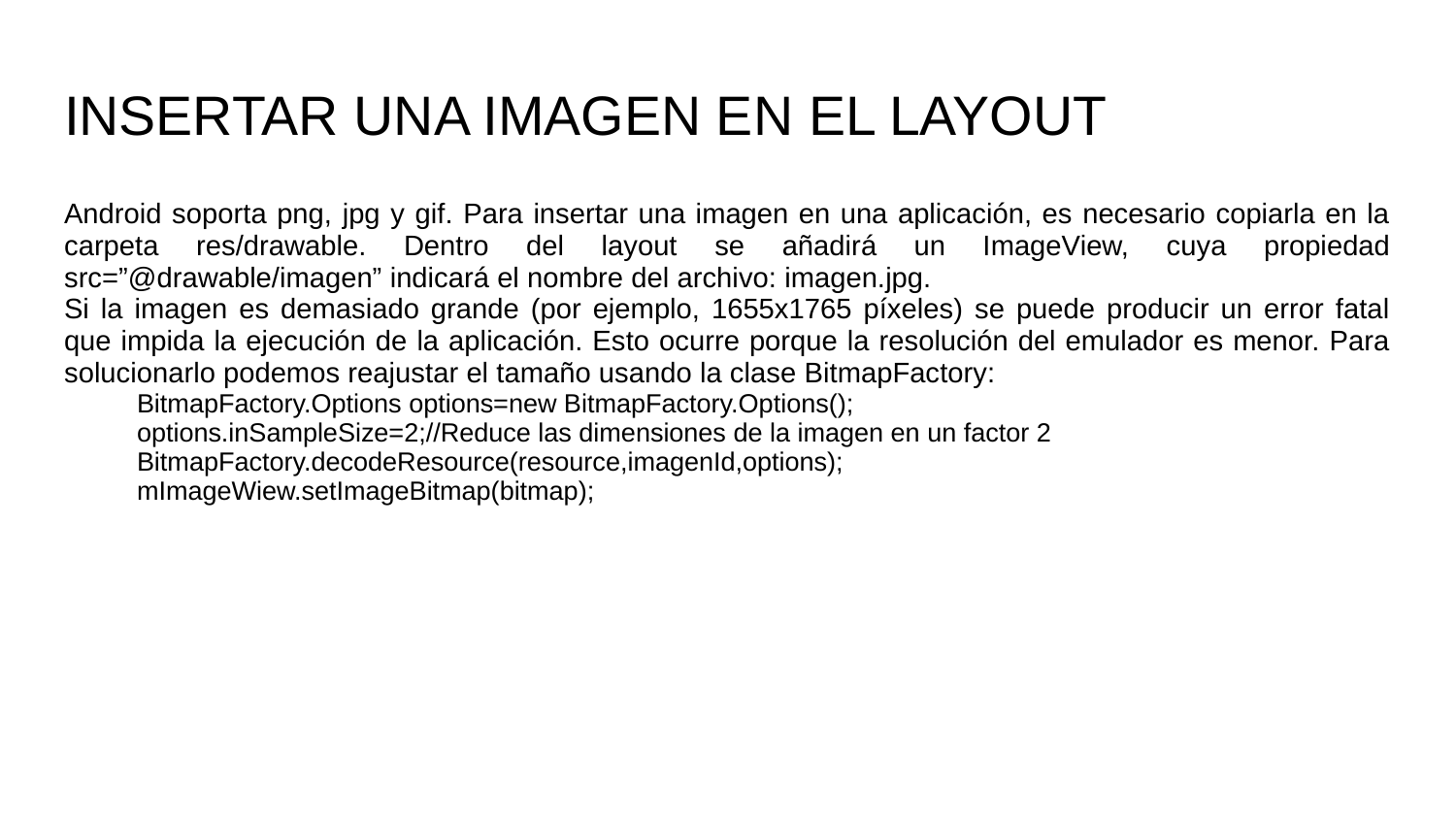

# INSERTAR UNA IMAGEN EN EL LAYOUT
Android soporta png, jpg y gif. Para insertar una imagen en una aplicación, es necesario copiarla en la carpeta res/drawable. Dentro del layout se añadirá un ImageView, cuya propiedad src=”@drawable/imagen” indicará el nombre del archivo: imagen.jpg.
Si la imagen es demasiado grande (por ejemplo, 1655x1765 píxeles) se puede producir un error fatal que impida la ejecución de la aplicación. Esto ocurre porque la resolución del emulador es menor. Para solucionarlo podemos reajustar el tamaño usando la clase BitmapFactory:
BitmapFactory.Options options=new BitmapFactory.Options();
options.inSampleSize=2;//Reduce las dimensiones de la imagen en un factor 2
BitmapFactory.decodeResource(resource,imagenId,options);
mImageWiew.setImageBitmap(bitmap);